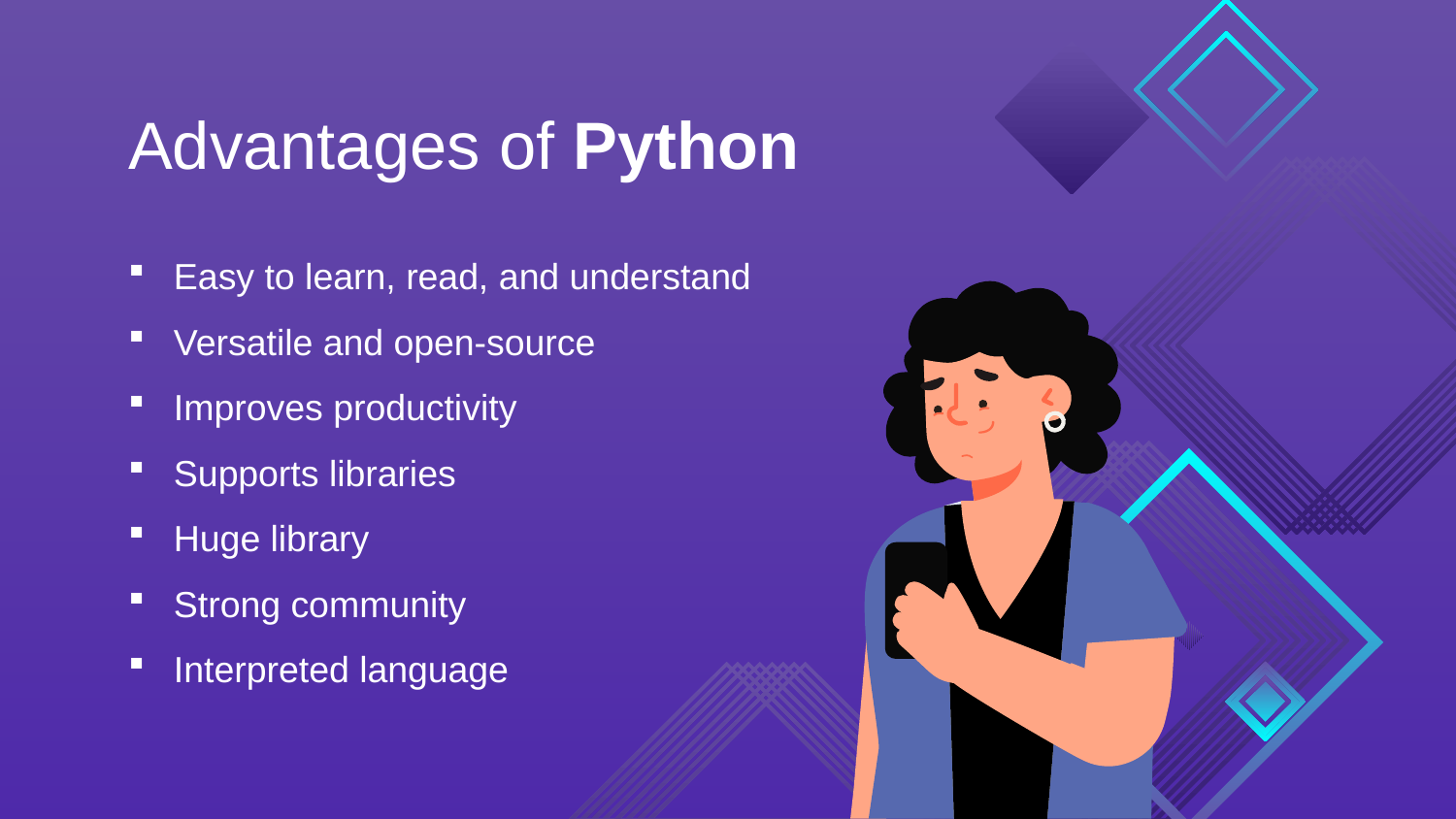

# Advantages of Python
Easy to learn, read, and understand
Versatile and open-source
Improves productivity
Supports libraries
Huge library
Strong community
Interpreted language